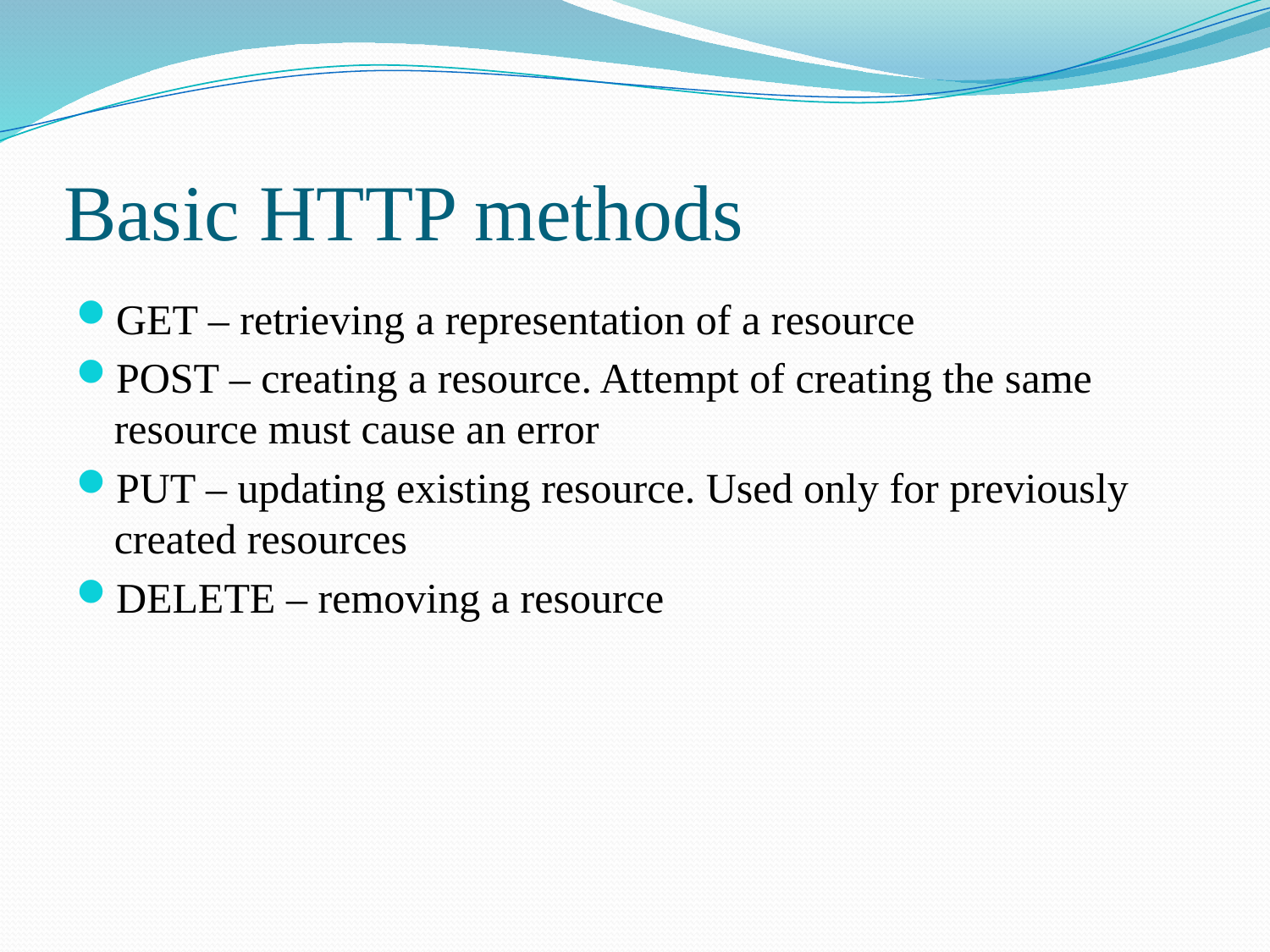

# Basic HTTP methods
GET – retrieving a representation of a resource
POST – creating a resource. Attempt of creating the same resource must cause an error
PUT – updating existing resource. Used only for previously created resources
DELETE – removing a resource